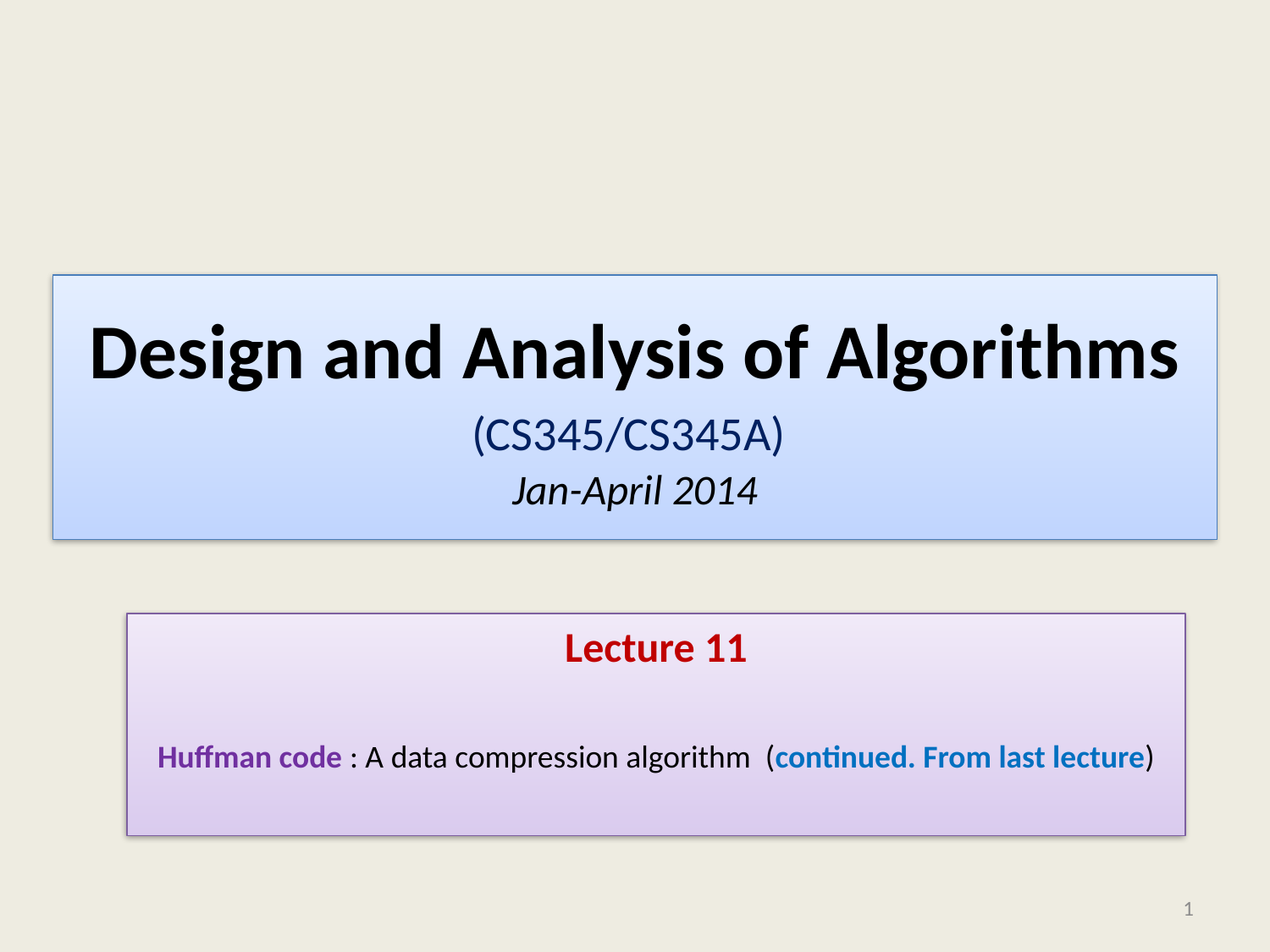

# Design and Analysis of Algorithms (CS345/CS345A) Jan-April 2014
Lecture 11

Huffman code : A data compression algorithm  (continued. From last lecture)
1